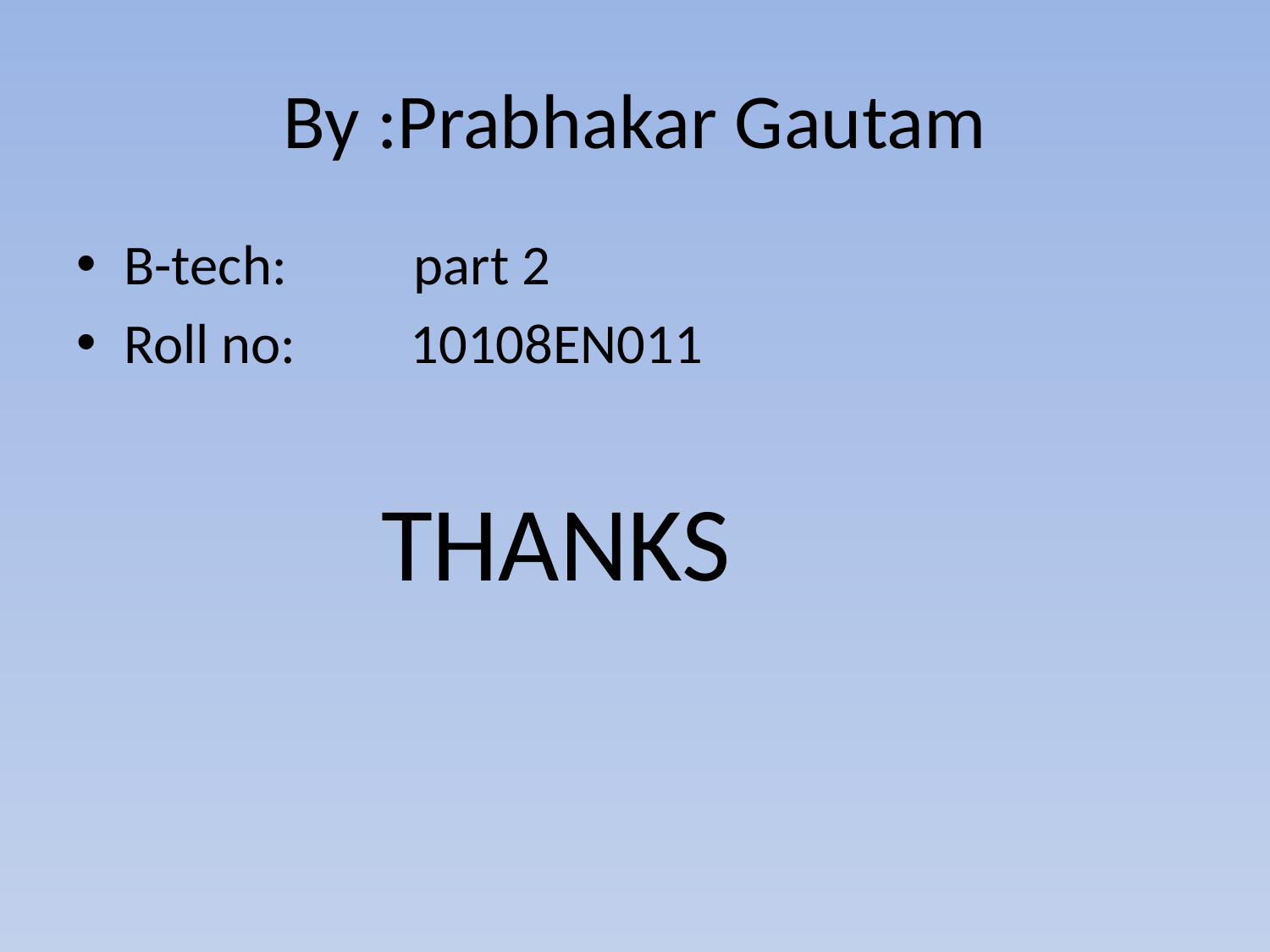

# By :Prabhakar Gautam
B-tech:          part 2
Roll no:         10108EN011

                        THANKS